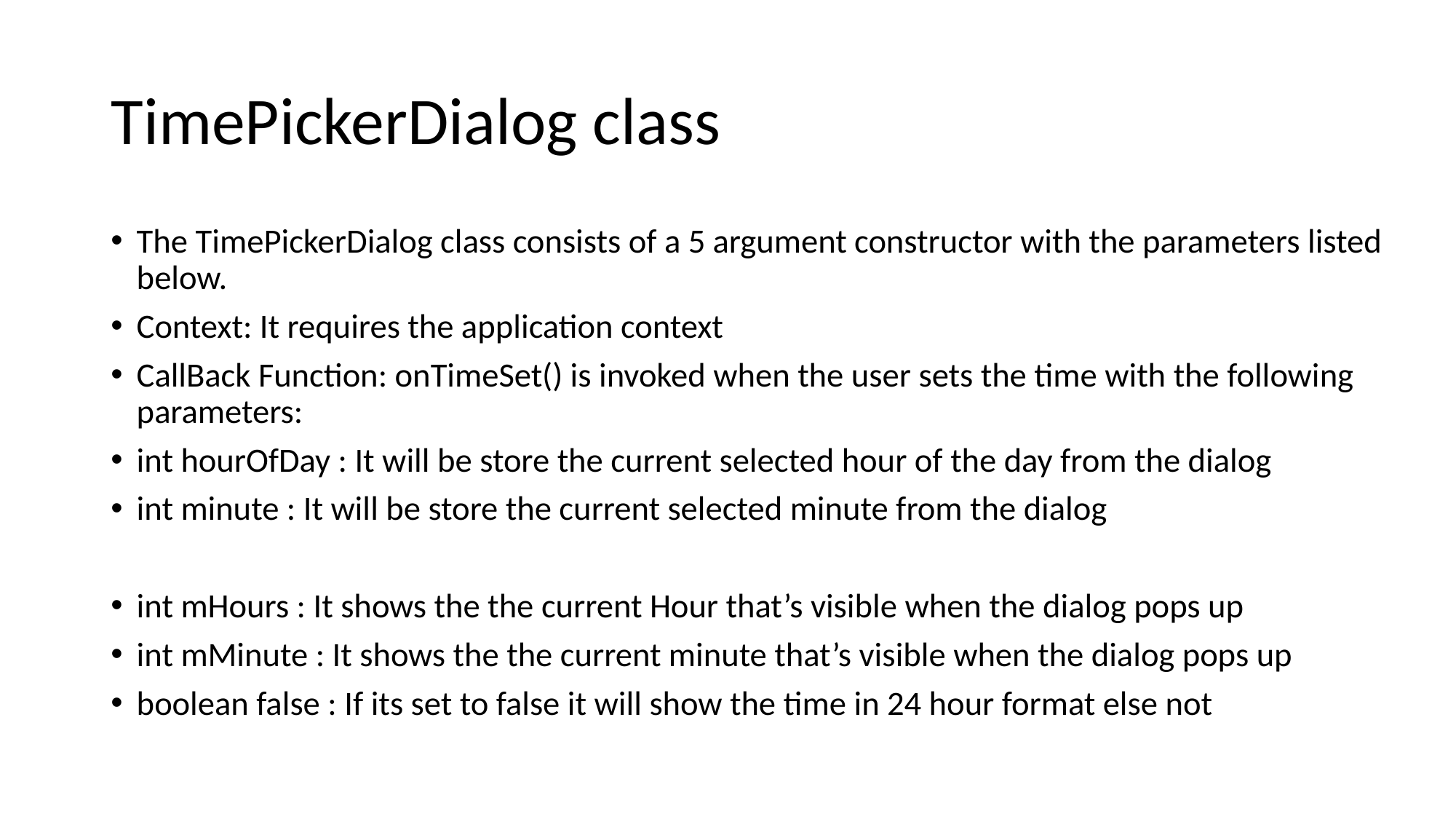

# TimePickerDialog class
The TimePickerDialog class consists of a 5 argument constructor with the parameters listed below.
Context: It requires the application context
CallBack Function: onTimeSet() is invoked when the user sets the time with the following parameters:
int hourOfDay : It will be store the current selected hour of the day from the dialog
int minute : It will be store the current selected minute from the dialog

int mHours : It shows the the current Hour that’s visible when the dialog pops up
int mMinute : It shows the the current minute that’s visible when the dialog pops up
boolean false : If its set to false it will show the time in 24 hour format else not